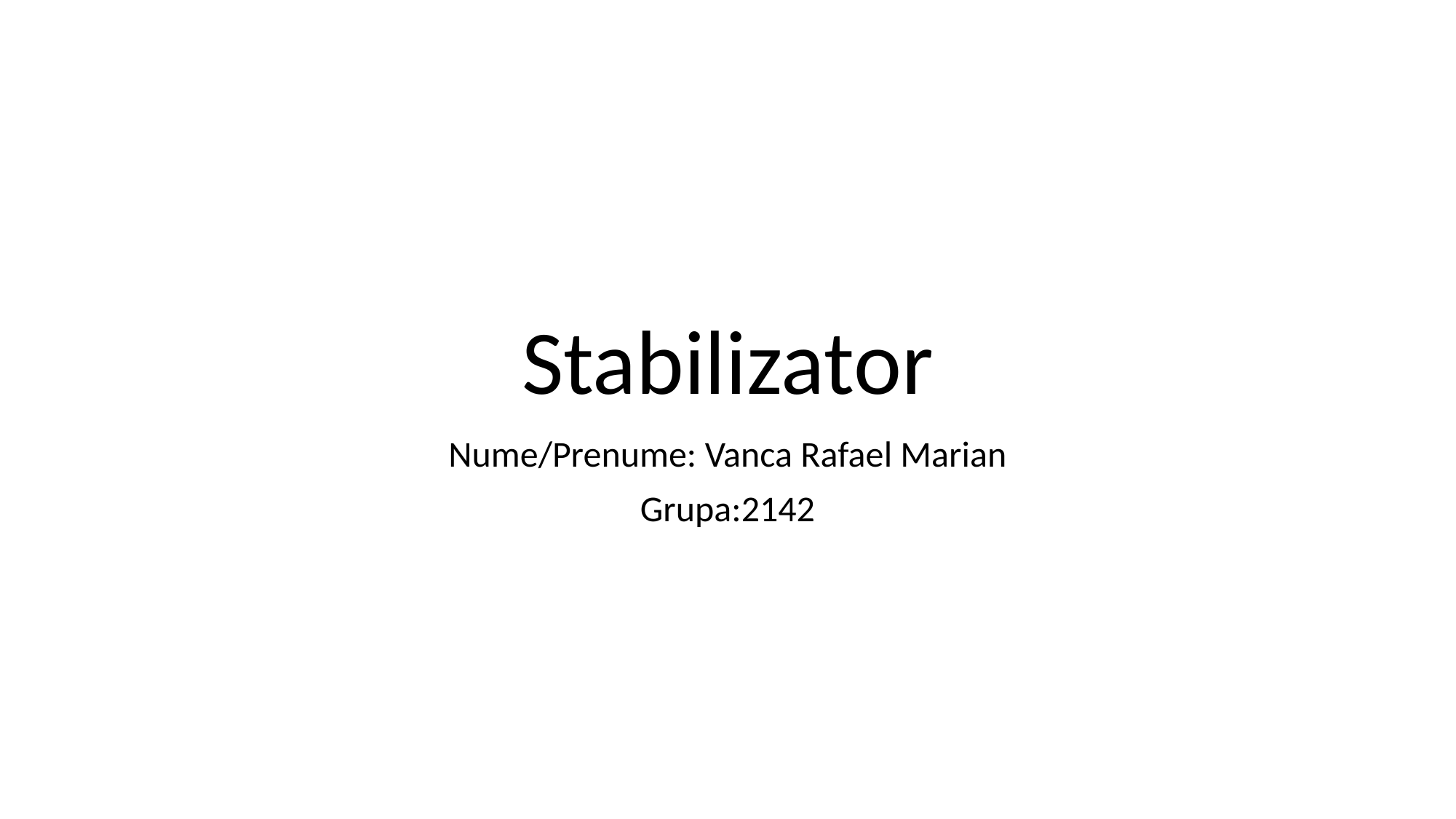

# Stabilizator
Nume/Prenume: Vanca Rafael Marian
Grupa:2142